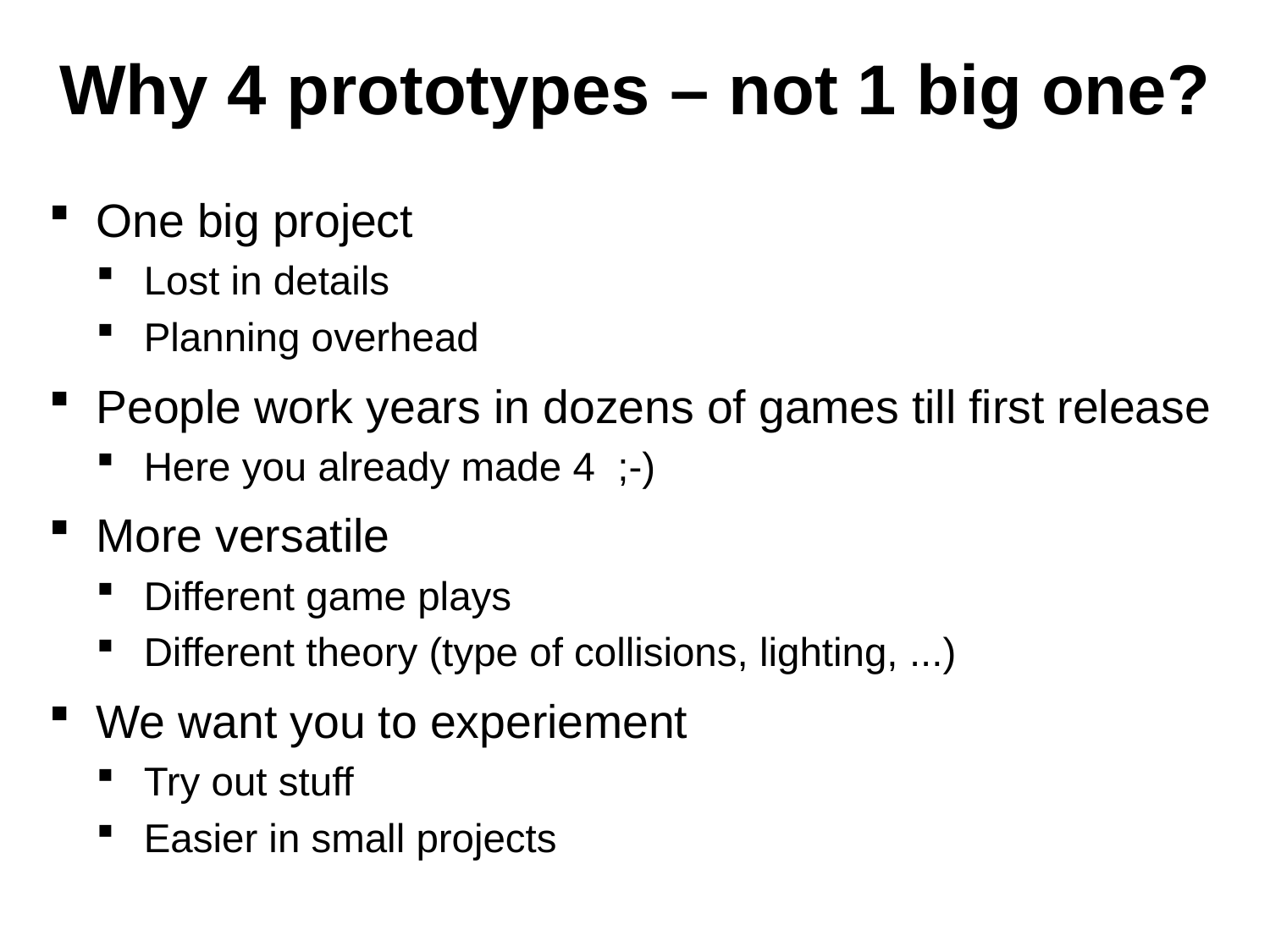

# Why 4 prototypes – not 1 big one?
One big project
Lost in details
Planning overhead
People work years in dozens of games till first release
Here you already made 4  ;-)
More versatile
Different game plays
Different theory (type of collisions, lighting, ...)
We want you to experiement
Try out stuff
Easier in small projects